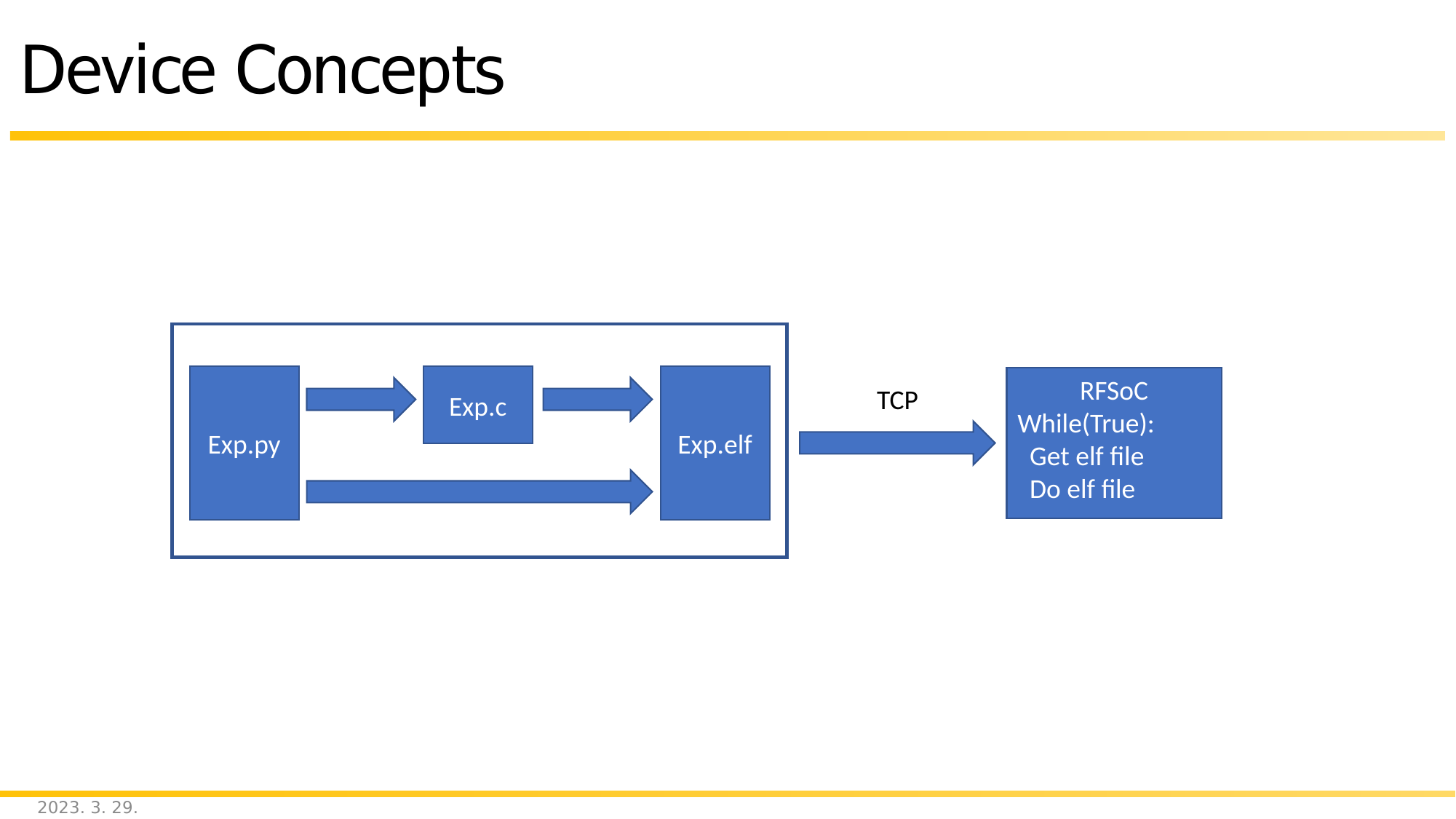

# Device Concepts

Exp.py
Exp.elf
Exp.c
RFSoC
While(True):
  Get elf file
  Do elf file
TCP

2023. 3. 29.